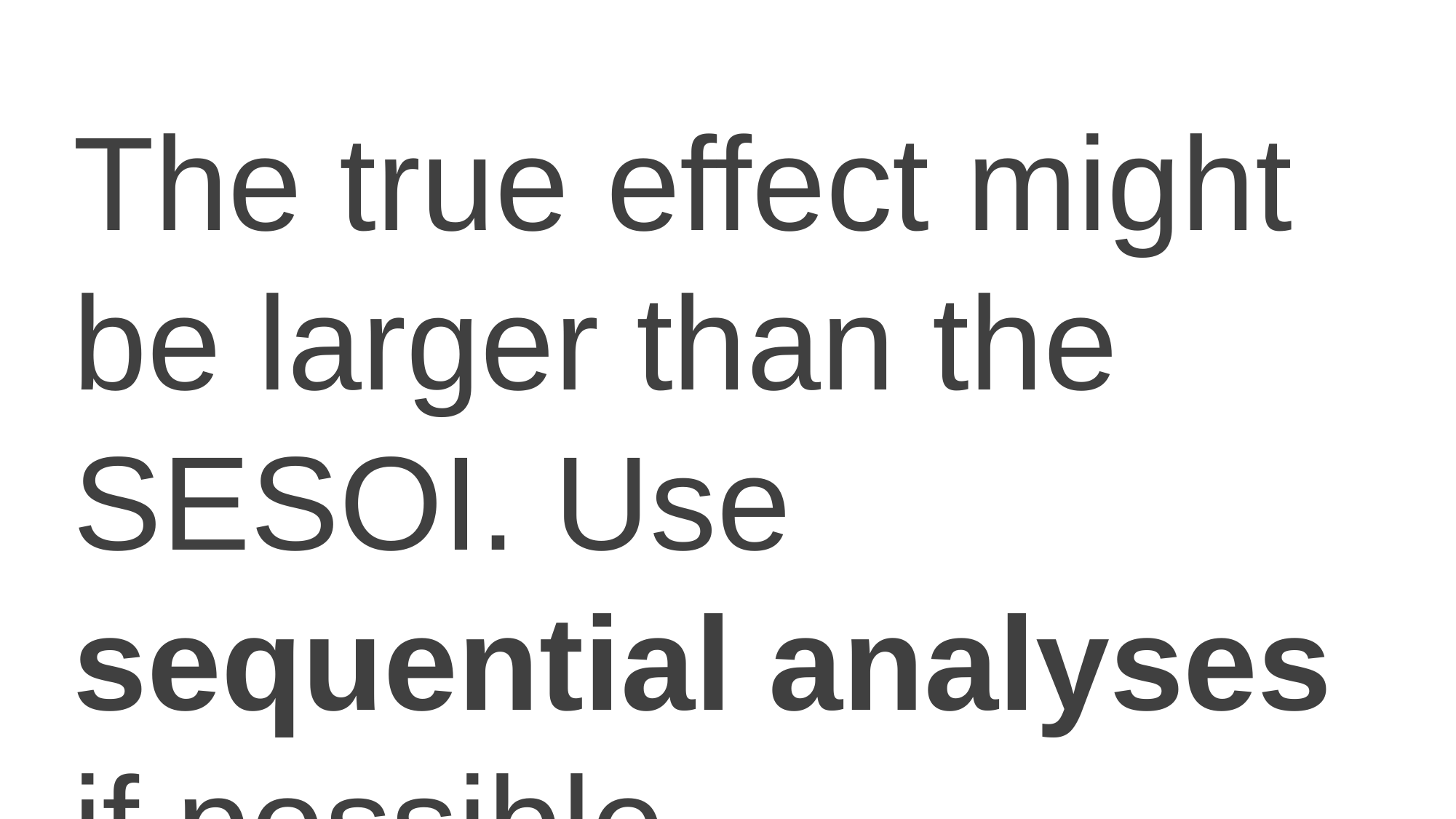

The true effect might be larger than the SESOI. Use sequential analyses if possible.